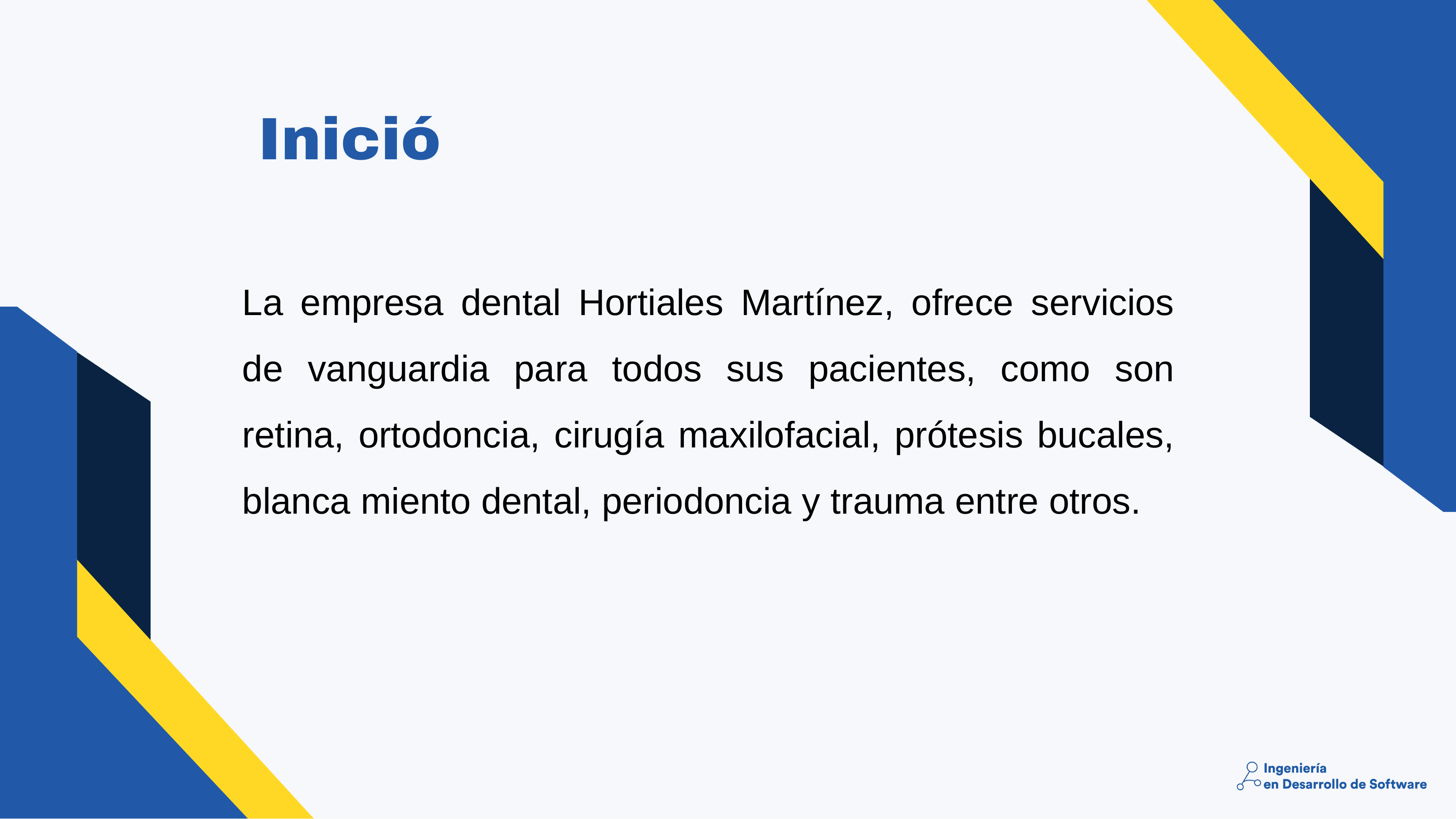

# Inició
La empresa dental Hortiales Martínez, ofrece servicios de vanguardia para todos sus pacientes, como son retina, ortodoncia, cirugía maxilofacial, prótesis bucales, blanca miento dental, periodoncia y trauma entre otros.